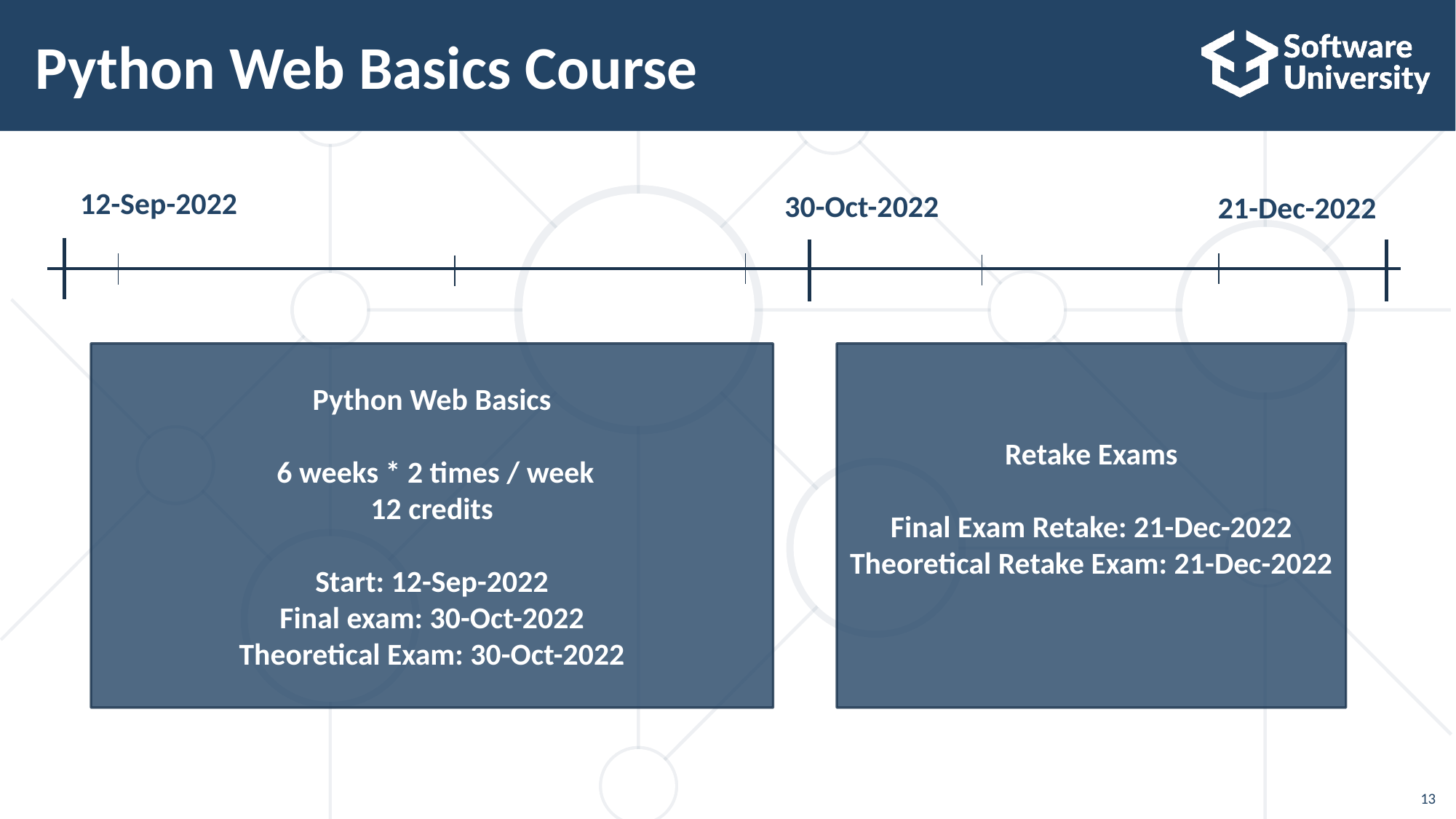

# Python Web Basics Course
12-Sep-2022
30-Oct-2022
21-Dec-2022
Python Web Basics

 6 weeks * 2 times / week
12 credits

Start: 12-Sep-2022
Final exam: 30-Oct-2022
Theoretical Exam: 30-Oct-2022
Retake Exams

Final Exam Retake: 21-Dec-2022
Theoretical Retake Exam: 21-Dec-2022

13